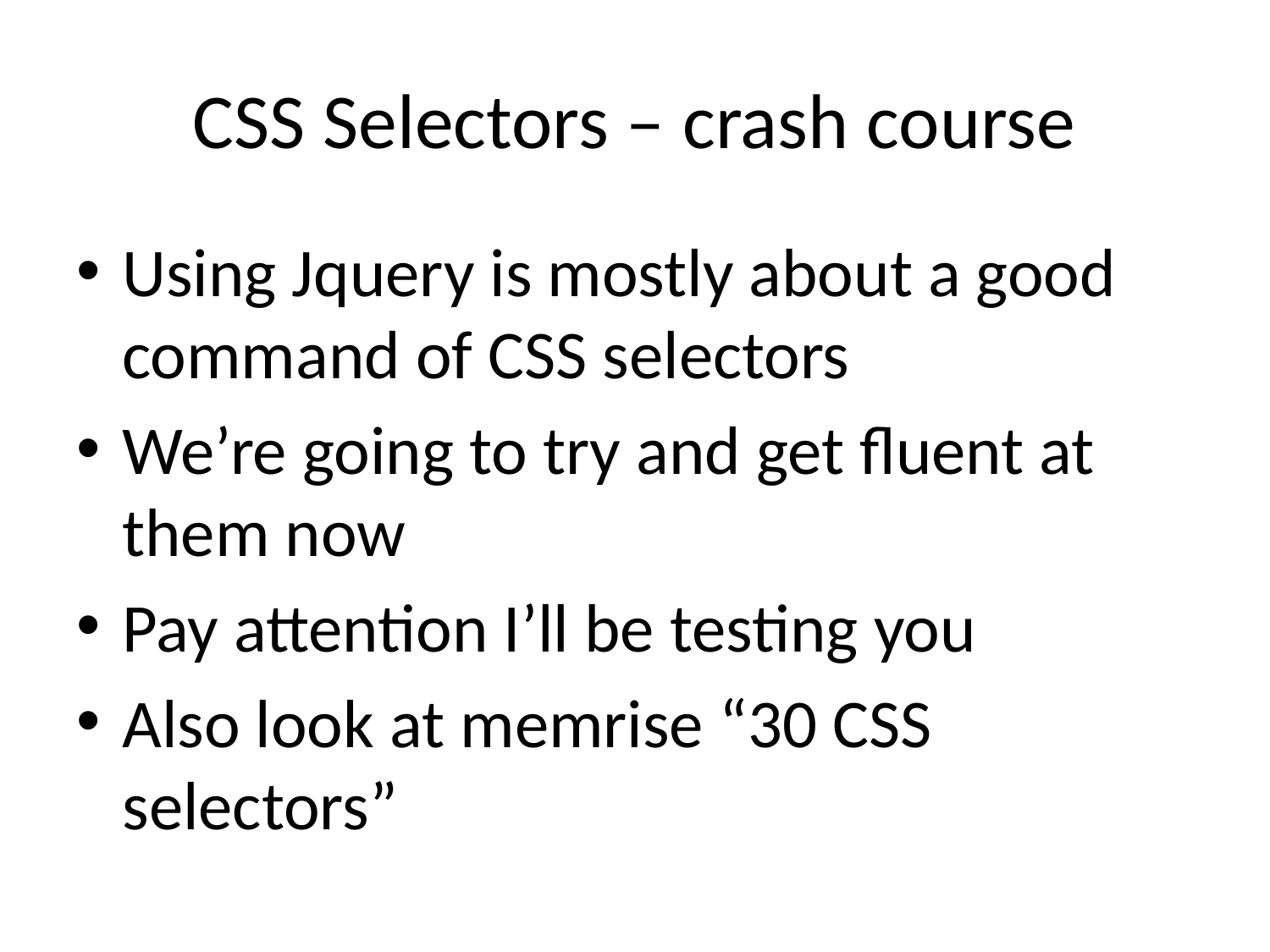

# CSS Selectors – crash course
Using Jquery is mostly about a good command of CSS selectors
We’re going to try and get fluent at them now
Pay attention I’ll be testing you
Also look at memrise “30 CSS selectors”